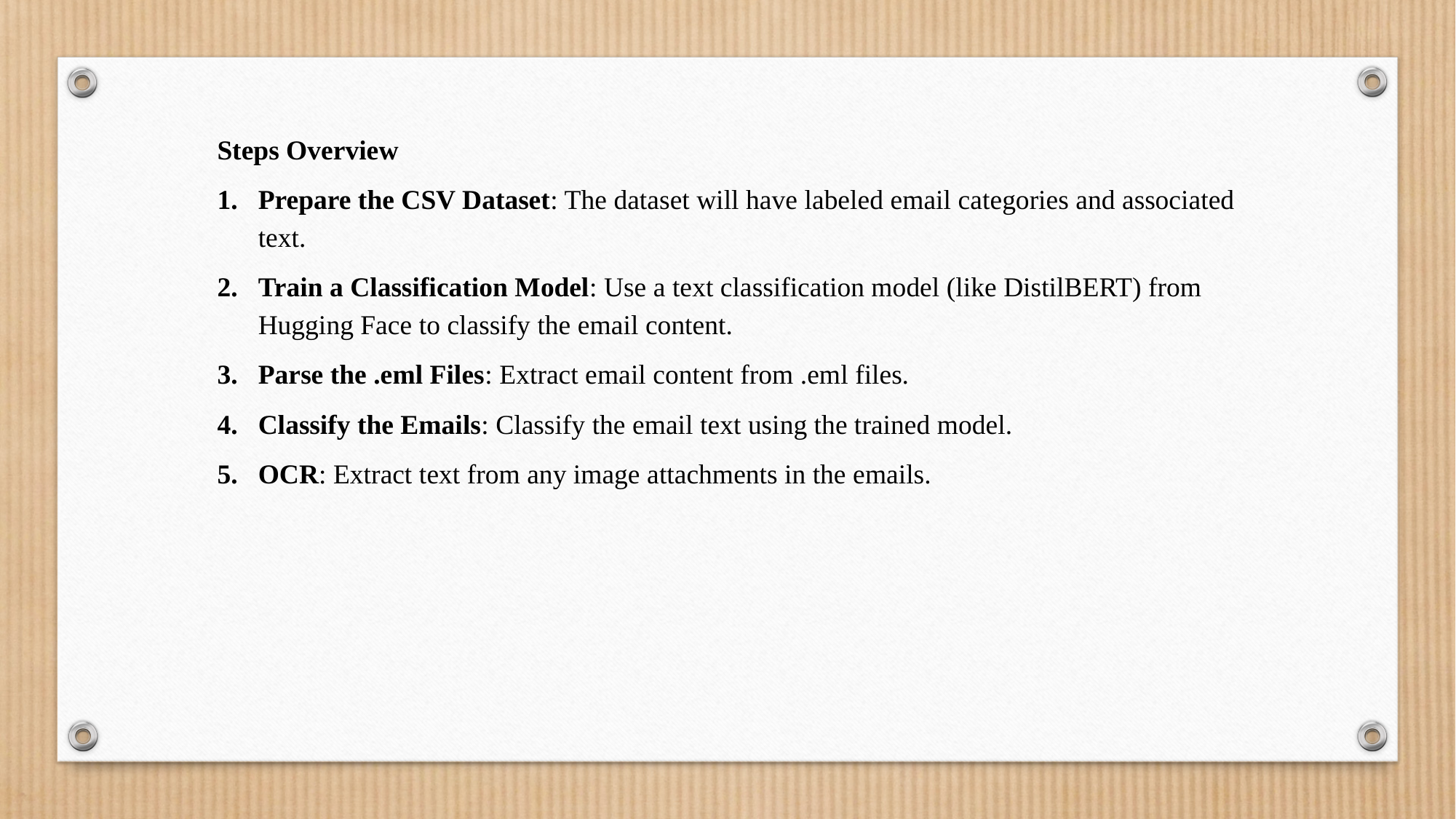

Steps Overview
Prepare the CSV Dataset: The dataset will have labeled email categories and associated text.
Train a Classification Model: Use a text classification model (like DistilBERT) from Hugging Face to classify the email content.
Parse the .eml Files: Extract email content from .eml files.
Classify the Emails: Classify the email text using the trained model.
OCR: Extract text from any image attachments in the emails.